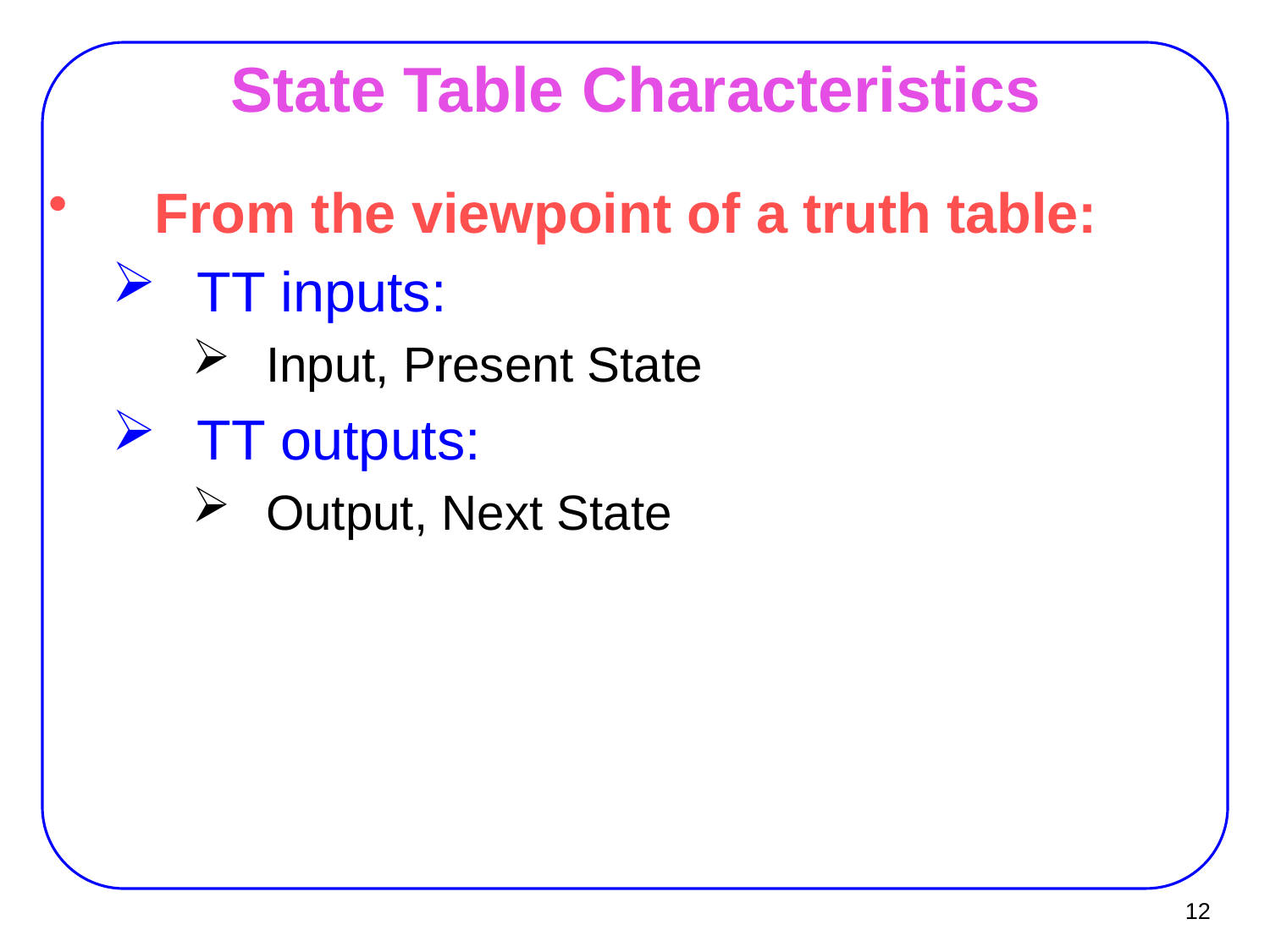

# State Table Characteristics
From the viewpoint of a truth table:
TT inputs:
Input, Present State
TT outputs:
Output, Next State

12